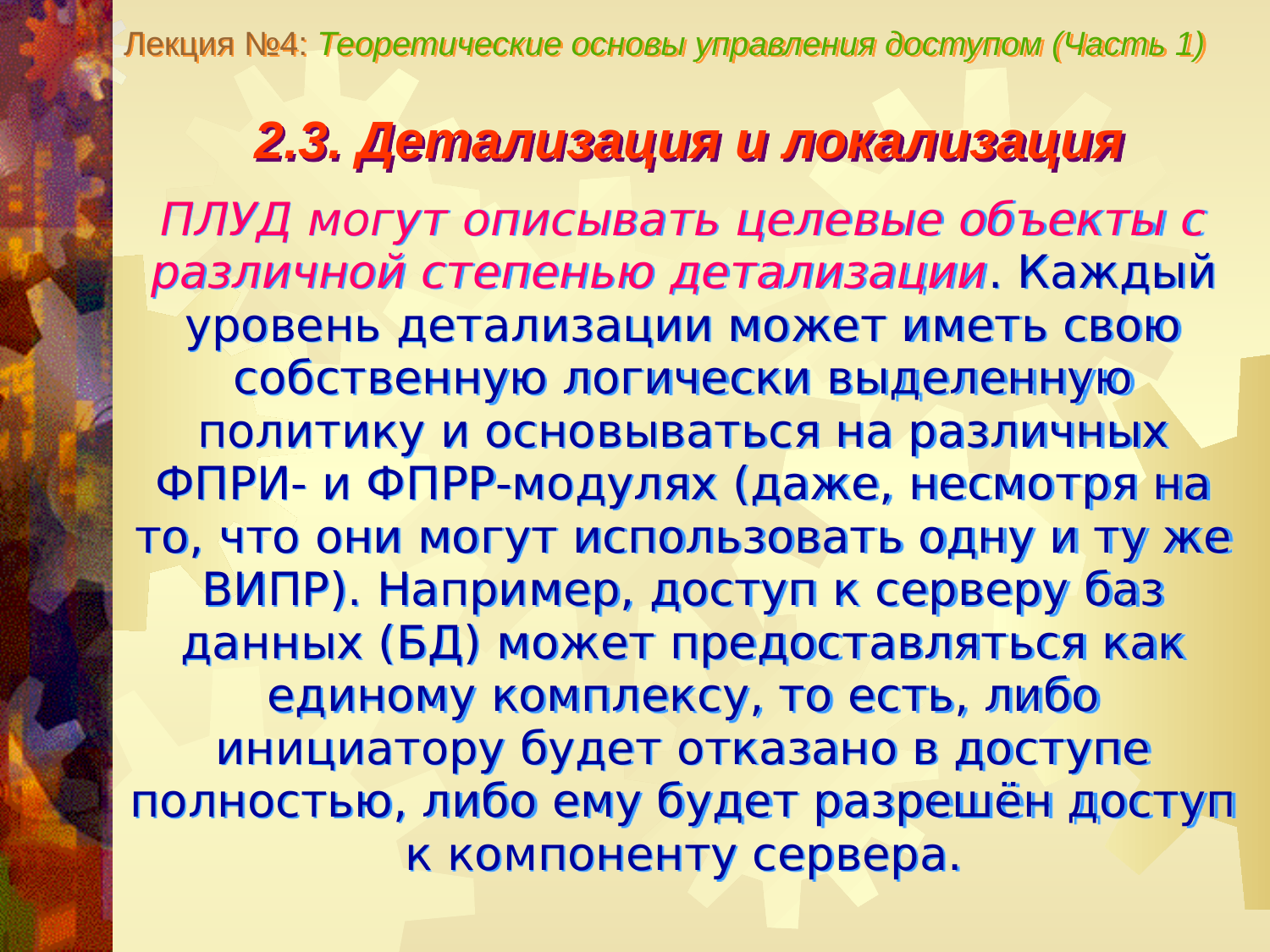

Лекция №4: Теоретические основы управления доступом (Часть 1)
2.3. Детализация и локализация
ПЛУД могут описывать целевые объекты с различной степенью детализации. Каждый уровень детализации может иметь свою собственную логически выделенную политику и основываться на различных ФПРИ- и ФПРР-модулях (даже, несмотря на то, что они могут использовать одну и ту же ВИПР). Например, доступ к серверу баз данных (БД) может предоставляться как единому комплексу, то есть, либо инициатору будет отказано в доступе полностью, либо ему будет разрешён доступ к компоненту сервера.